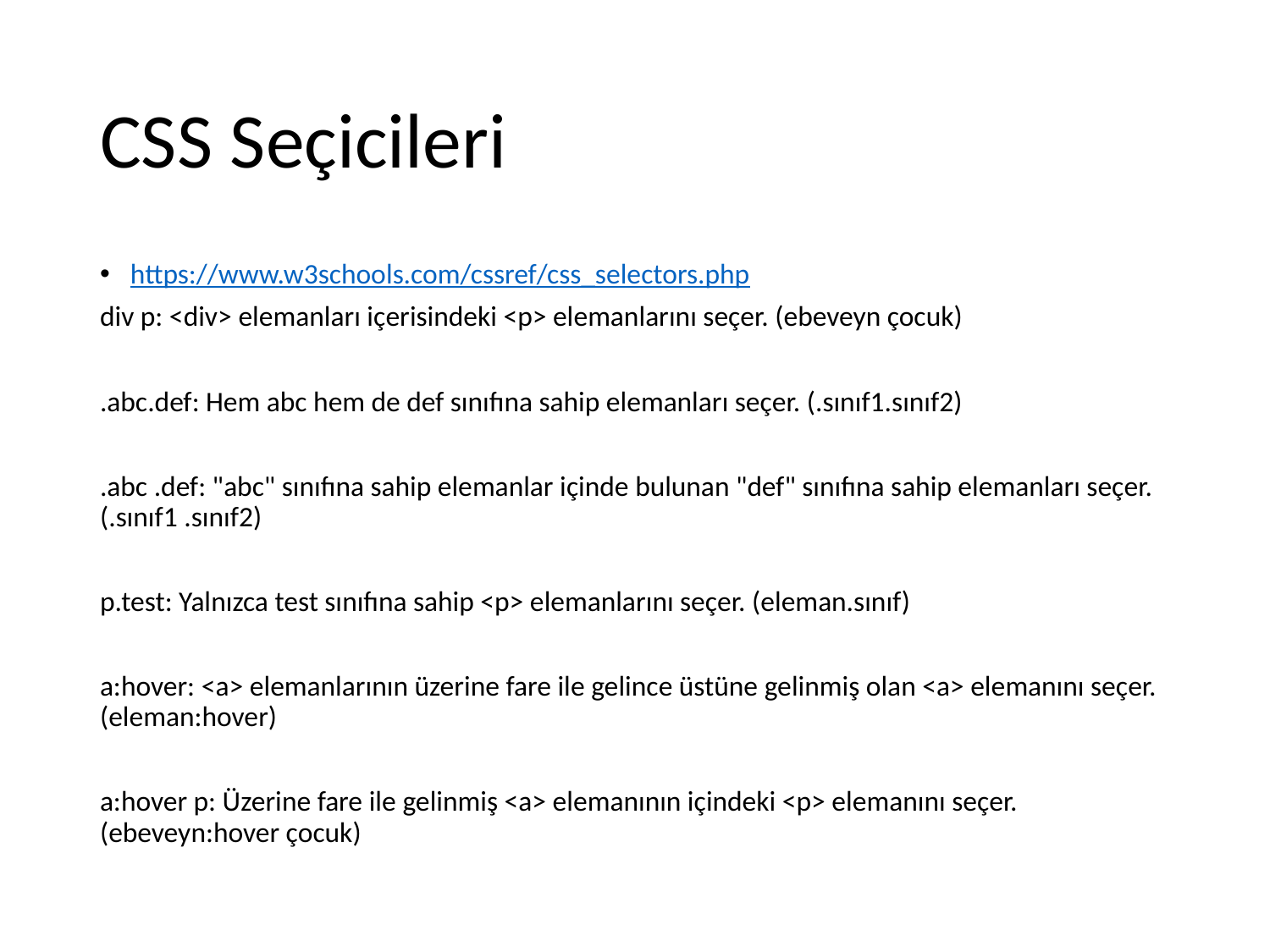

# CSS Seçicileri
https://www.w3schools.com/cssref/css_selectors.php
div p: <div> elemanları içerisindeki <p> elemanlarını seçer. (ebeveyn çocuk)

.abc.def: Hem abc hem de def sınıfına sahip elemanları seçer. (.sınıf1.sınıf2)

.abc .def: "abc" sınıfına sahip elemanlar içinde bulunan "def" sınıfına sahip elemanları seçer. (.sınıf1 .sınıf2)

p.test: Yalnızca test sınıfına sahip <p> elemanlarını seçer. (eleman.sınıf)

a:hover: <a> elemanlarının üzerine fare ile gelince üstüne gelinmiş olan <a> elemanını seçer. (eleman:hover)

a:hover p: Üzerine fare ile gelinmiş <a> elemanının içindeki <p> elemanını seçer. (ebeveyn:hover çocuk)